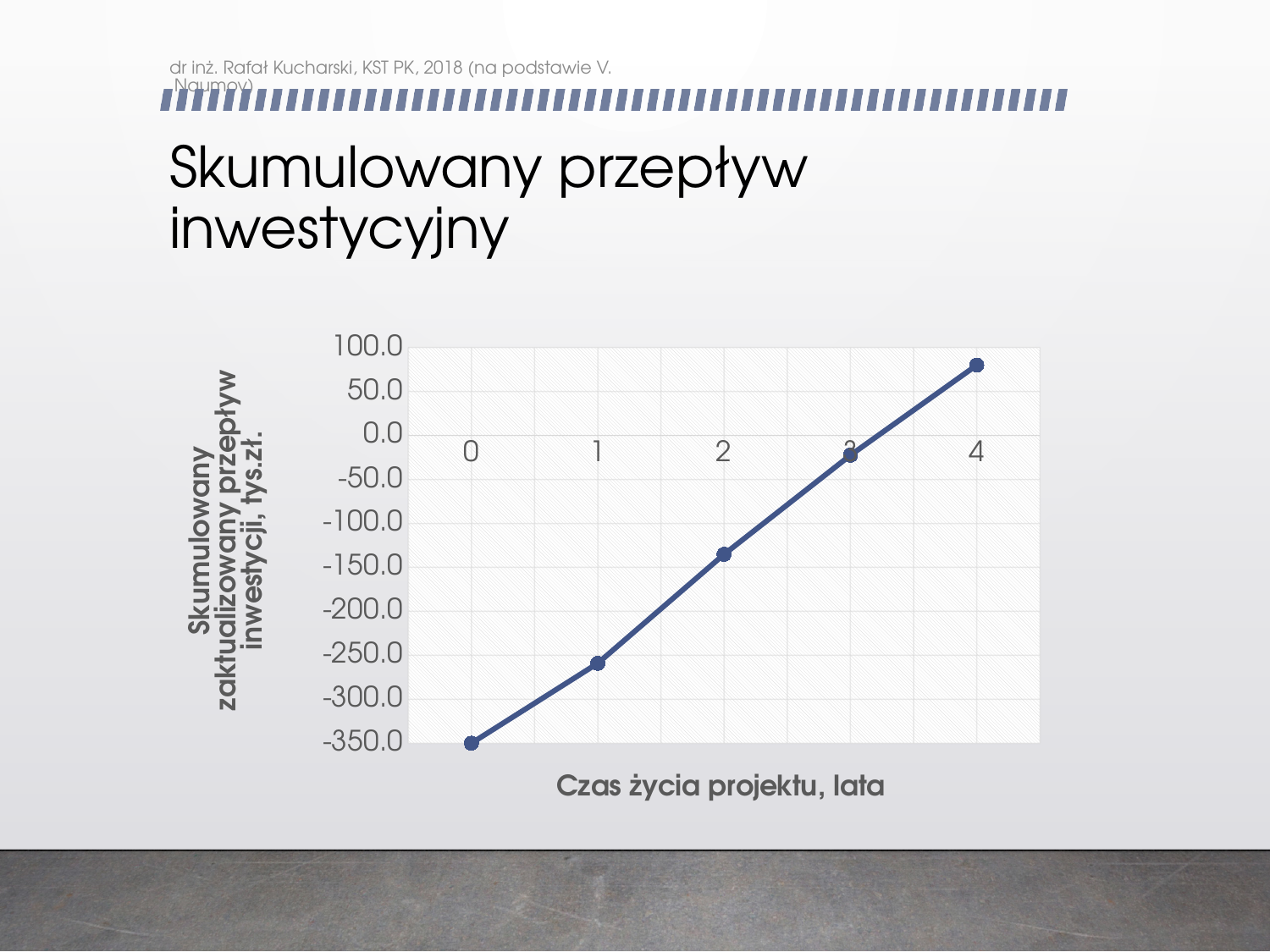

dr inż. Rafał Kucharski, KST PK, 2018 (na podstawie V. Naumov)
# Skumulowany przepływ inwestycyjny

### Chart

| Category | sumPNCF |
|---|---|
| 0 | -350.0 |
| 1 | -259.0909090909091 |
| 2 | -135.1239669421488 |
| 3 | -22.426746806912163 |
| 4 | 80.02527149784841 |